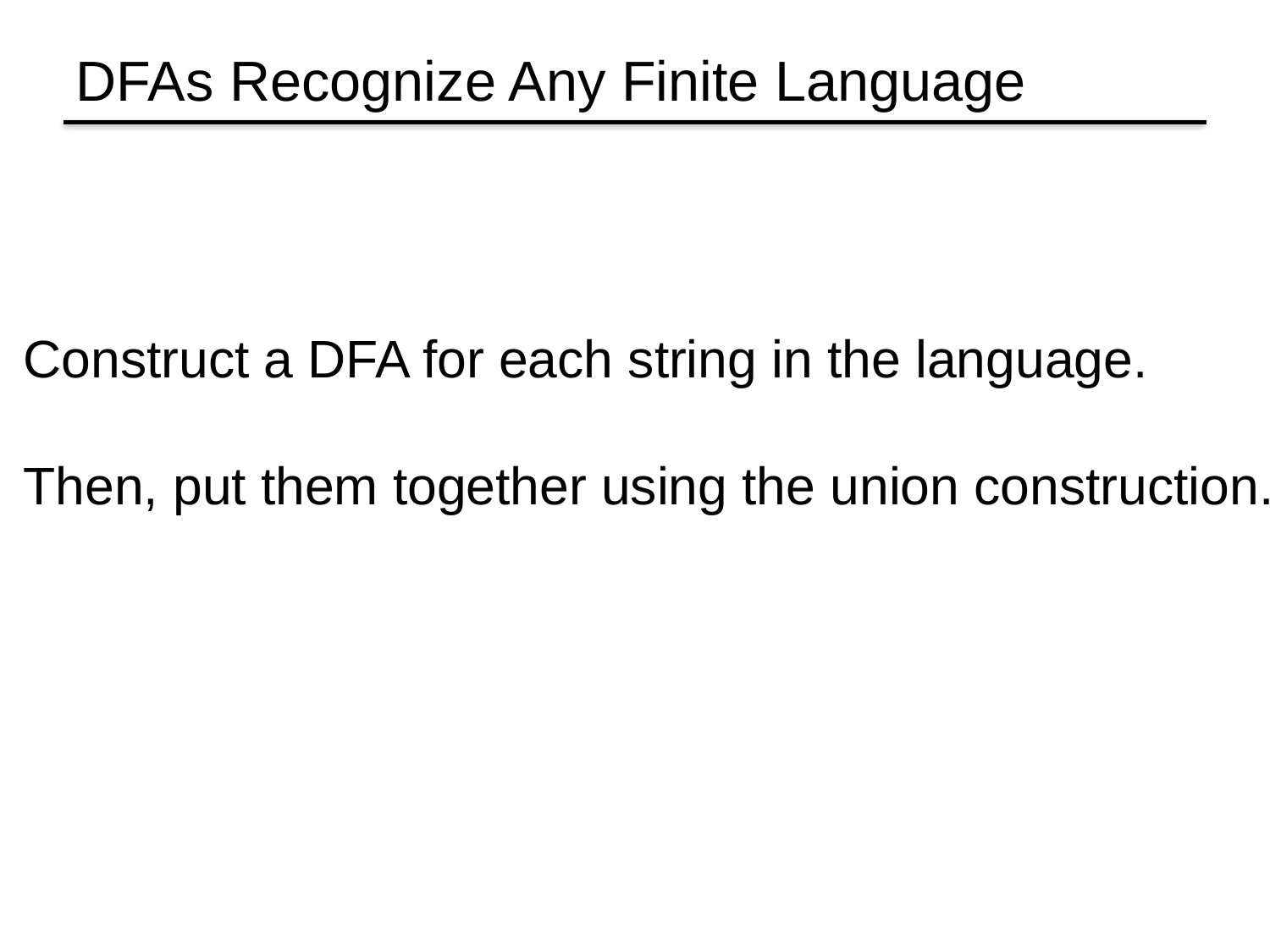

# DFAs Recognize Any Finite Language
Construct a DFA for each string in the language.

Then, put them together using the union construction.